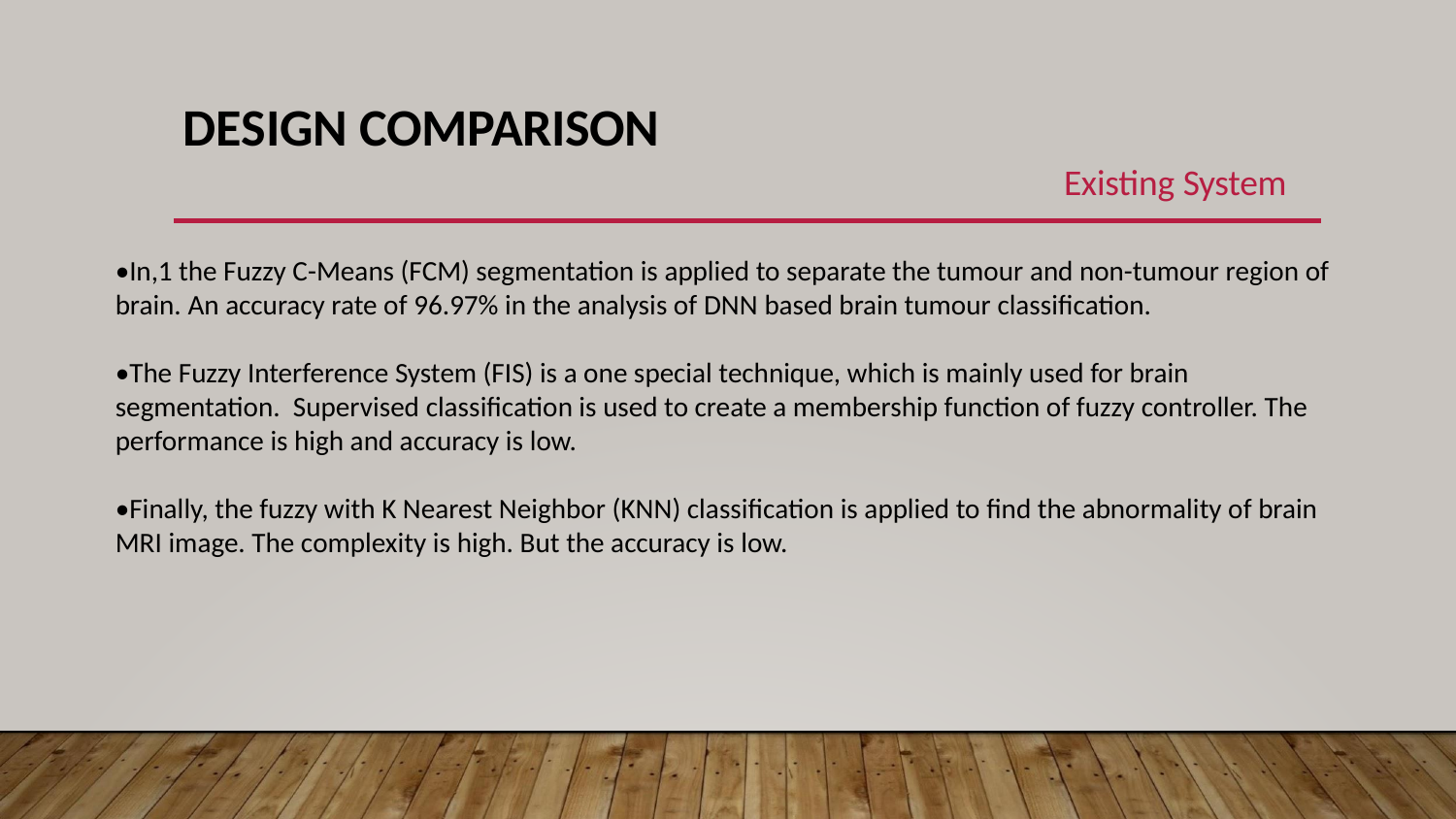

# DESIGN COMPARISON
Existing System
•In,1 the Fuzzy C-Means (FCM) segmentation is applied to separate the tumour and non-tumour region of brain. An accuracy rate of 96.97% in the analysis of DNN based brain tumour classification.

•The Fuzzy Interference System (FIS) is a one special technique, which is mainly used for brain segmentation.  Supervised classification is used to create a membership function of fuzzy controller. The performance is high and accuracy is low.

•Finally, the fuzzy with K Nearest Neighbor (KNN) classification is applied to find the abnormality of brain MRI image. The complexity is high. But the accuracy is low.